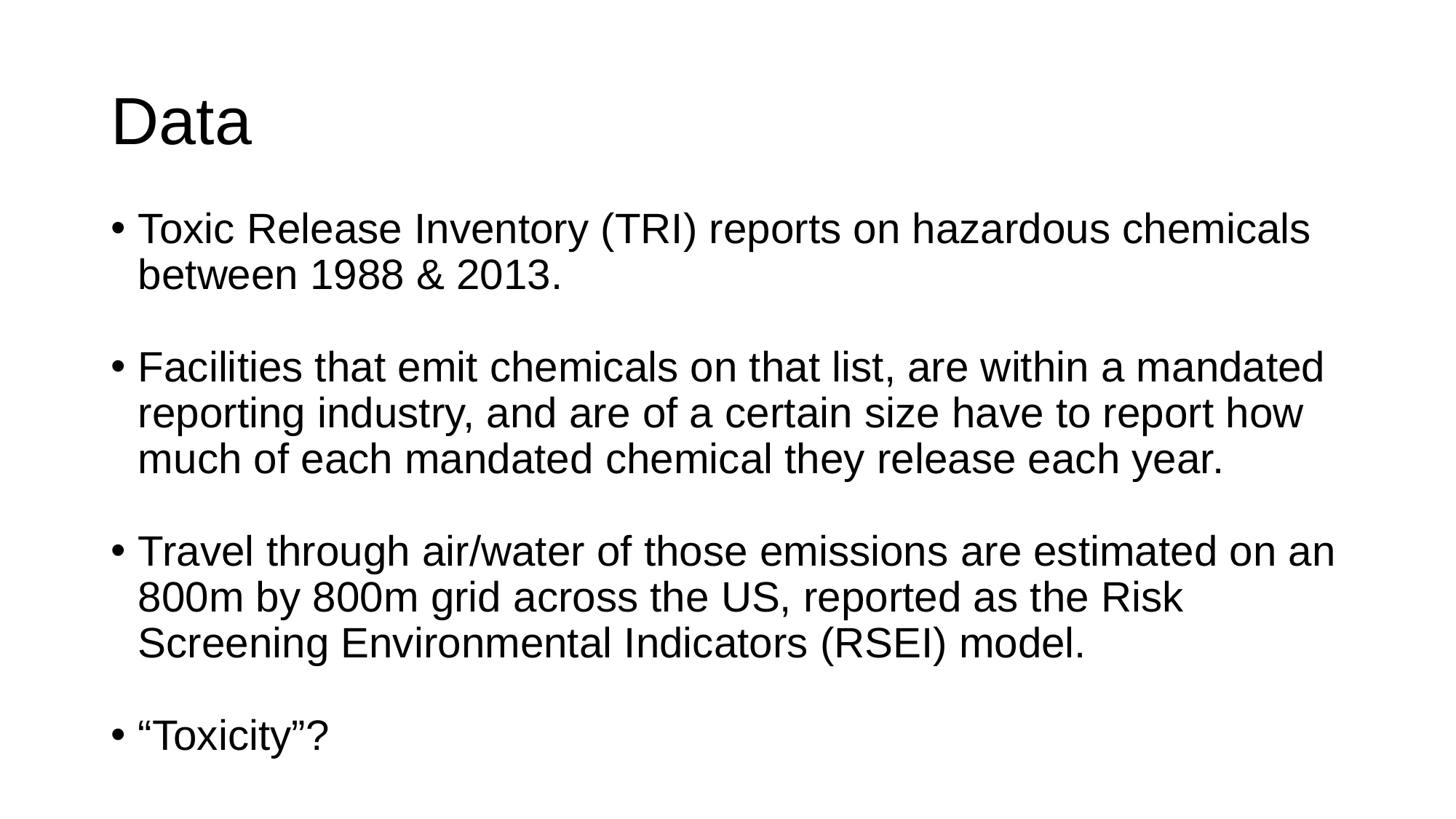

# Data
Toxic Release Inventory (TRI) reports on hazardous chemicals between 1988 & 2013.

Facilities that emit chemicals on that list, are within a mandated reporting industry, and are of a certain size have to report how much of each mandated chemical they release each year.

Travel through air/water of those emissions are estimated on an 800m by 800m grid across the US, reported as the Risk Screening Environmental Indicators (RSEI) model.

“Toxicity”?